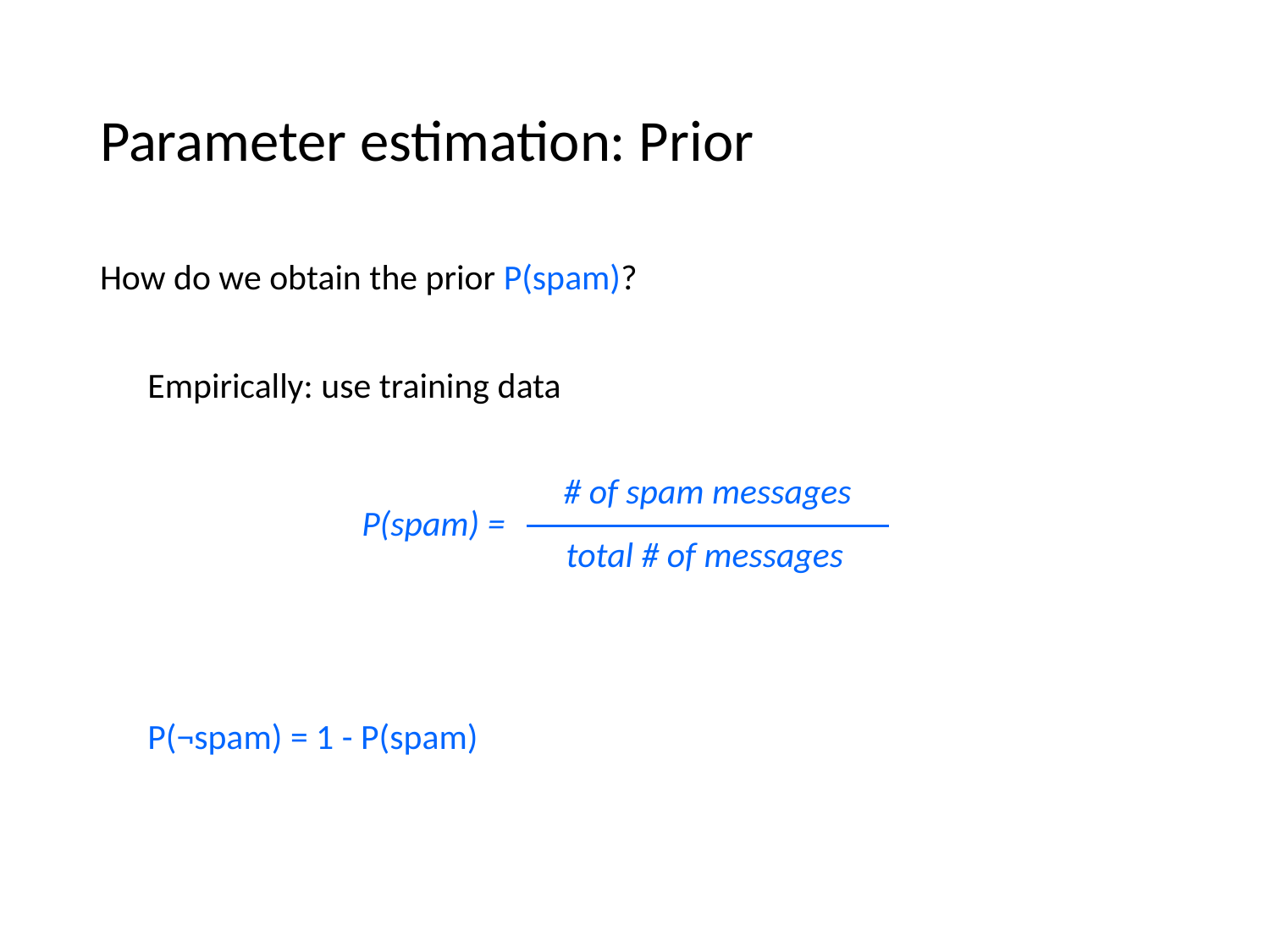

# Parameter estimation: Prior
How do we obtain the prior P(spam)?

Empirically: use training data

P(¬spam) = 1 - P(spam)

# of spam messages
 P(spam) =
total # of messages